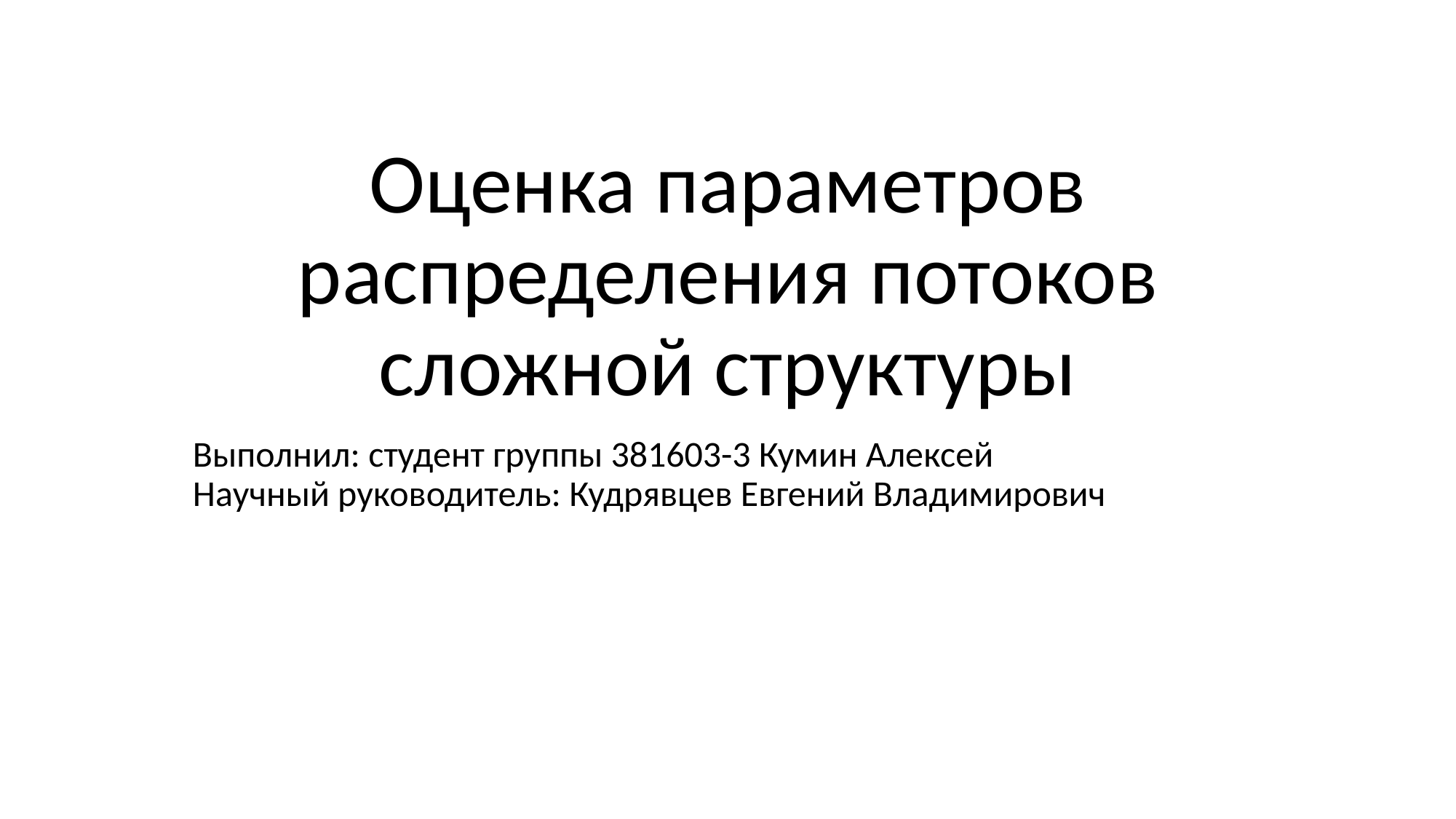

# Оценка параметров распределения потоков сложной структуры
Выполнил: студент группы 381603-3 Кумин Алексей
Научный руководитель: Кудрявцев Евгений Владимирович